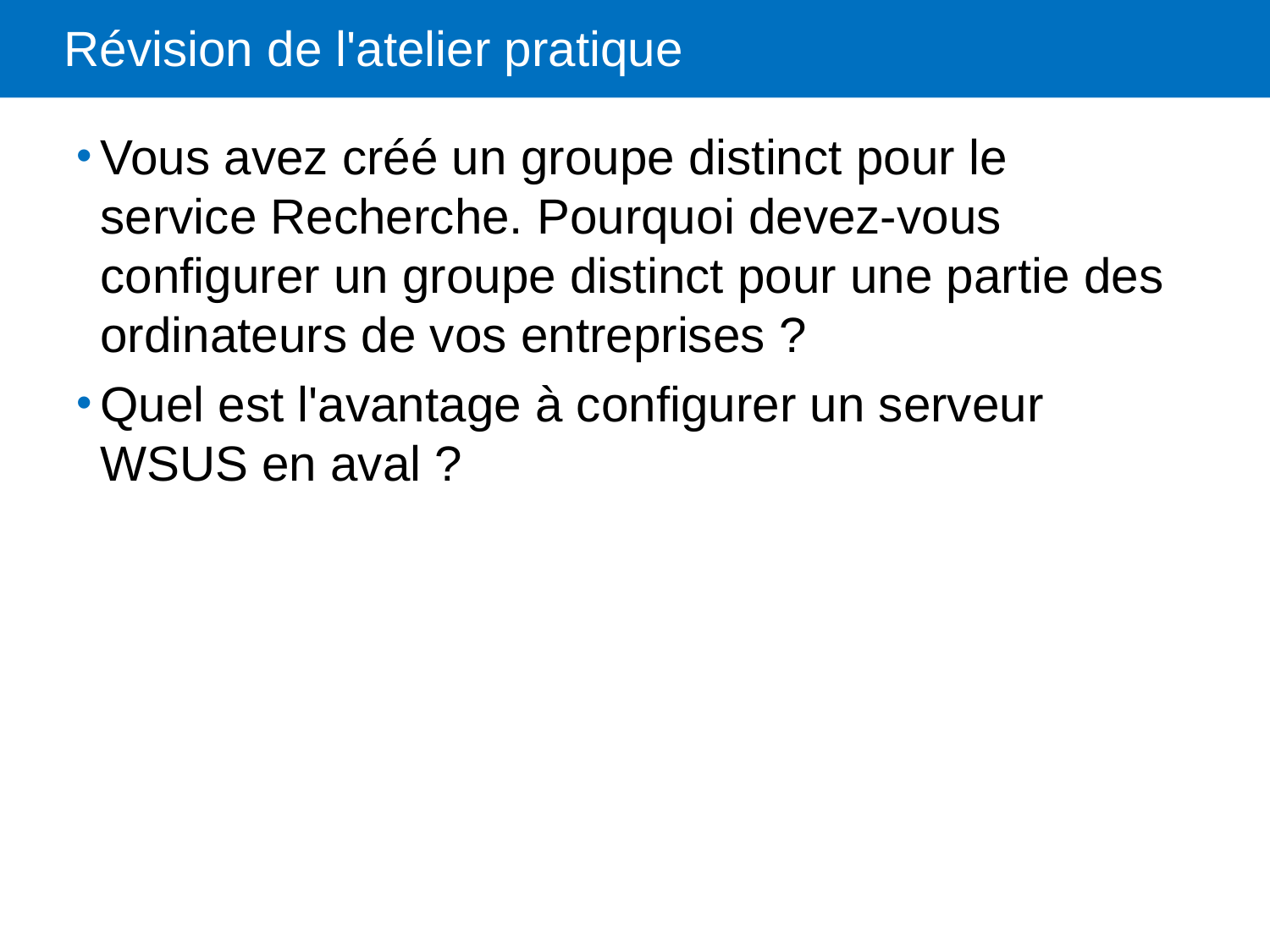

# Révision de l'atelier pratique
Vous avez créé un groupe distinct pour le service Recherche. Pourquoi devez-vous configurer un groupe distinct pour une partie des ordinateurs de vos entreprises ?
Quel est l'avantage à configurer un serveur WSUS en aval ?